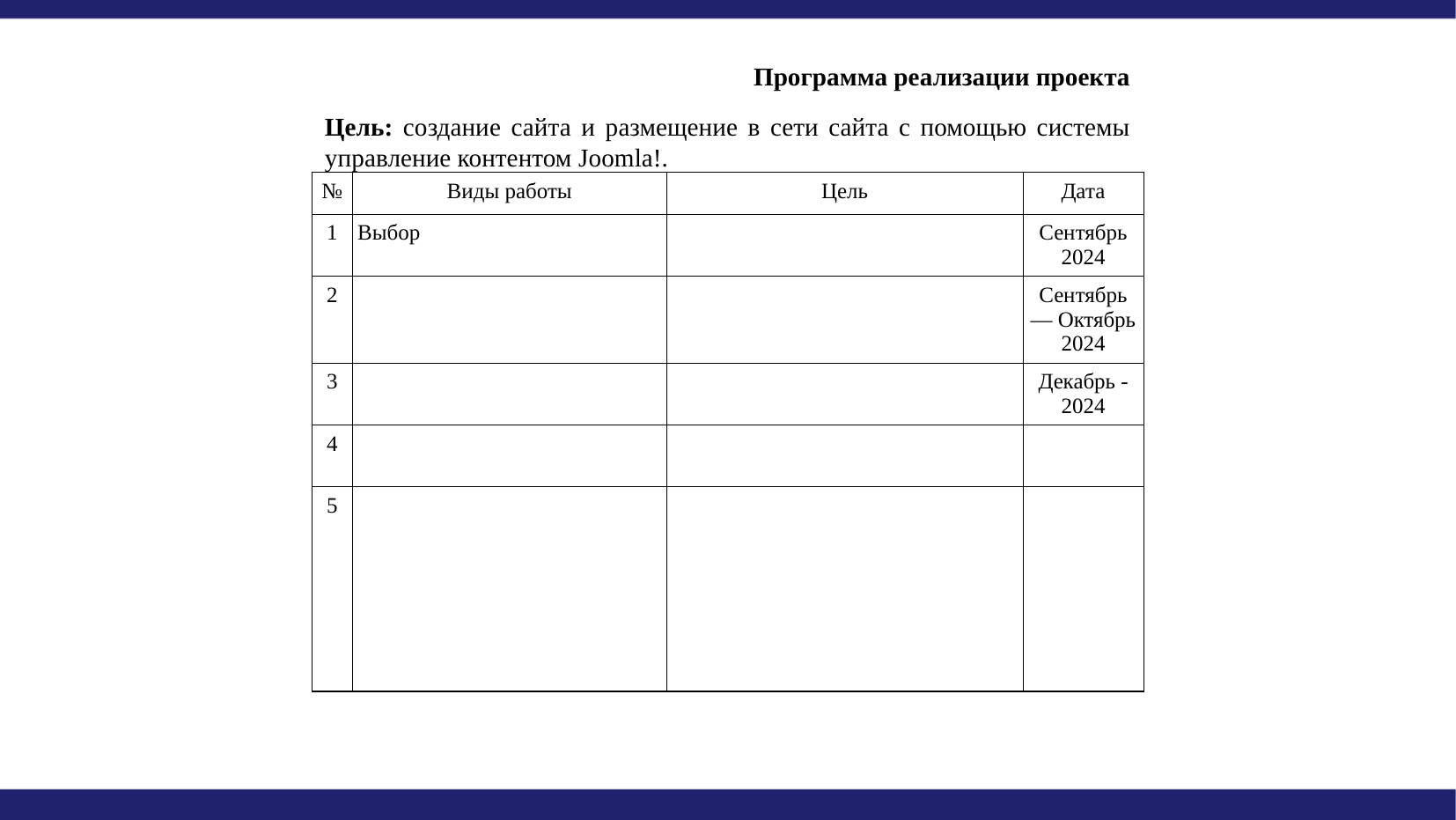

Программа реализации проекта
Цель: создание сайта и размещение в сети сайта с помощью системы управление контентом Joomla!.
| № | Виды работы | Цель | Дата |
| --- | --- | --- | --- |
| 1 | Выбор |  | Сентябрь 2024 |
| 2 |  |  | Сентябрь — Октябрь 2024 |
| 3 |  |  | Декабрь - 2024 |
| 4 |  |  |  |
| 5 |  |  |  |